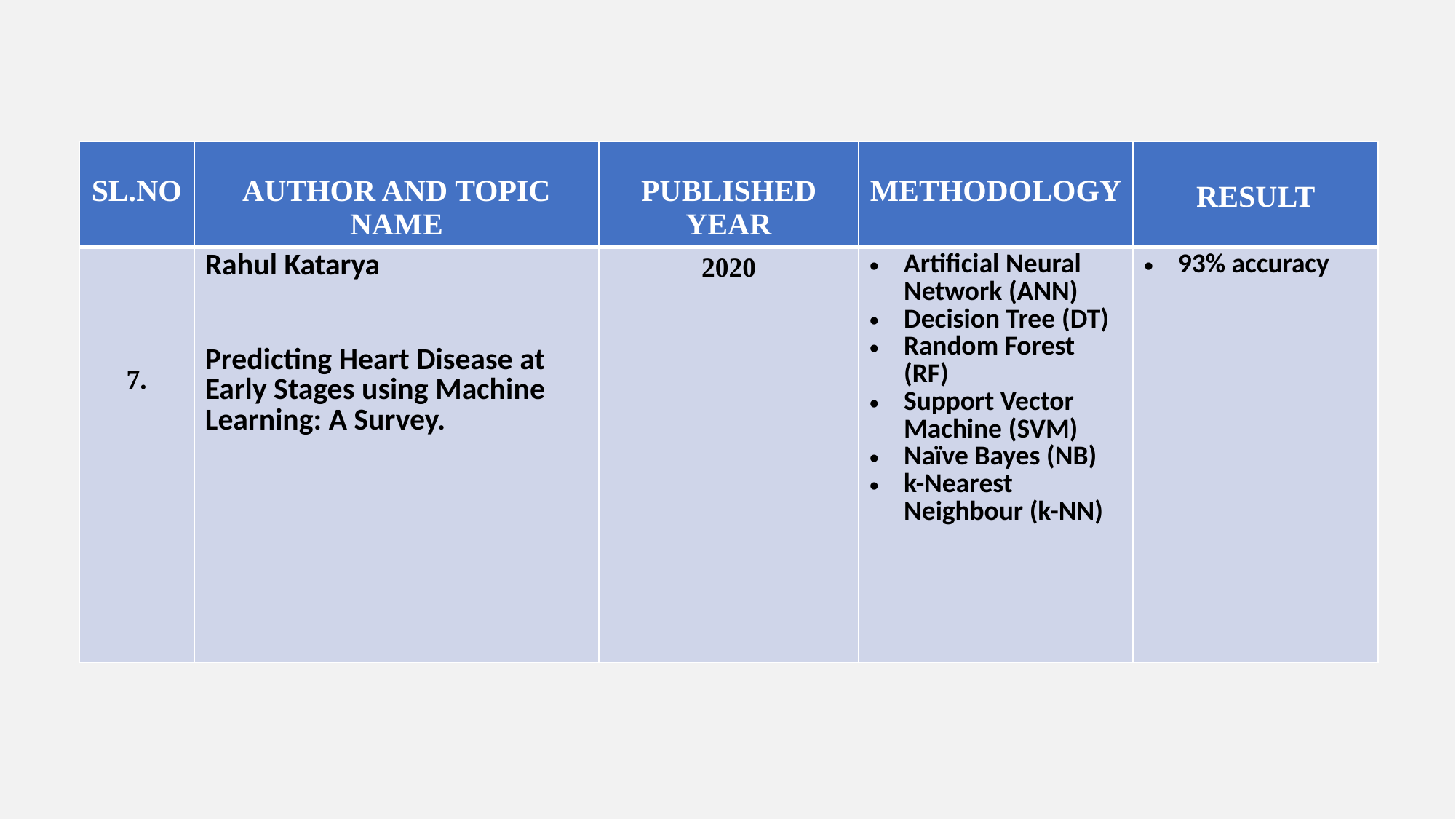

| SL.NO | AUTHOR AND TOPIC NAME | PUBLISHED YEAR | METHODOLOGY | RESULT |
| --- | --- | --- | --- | --- |
| 7. | Rahul Katarya Predicting Heart Disease at Early Stages using Machine Learning: A Survey. | 2020 | Artificial Neural Network (ANN) Decision Tree (DT) Random Forest (RF) Support Vector Machine (SVM) Naïve Bayes (NB) k-Nearest Neighbour (k-NN) | 93% accuracy |